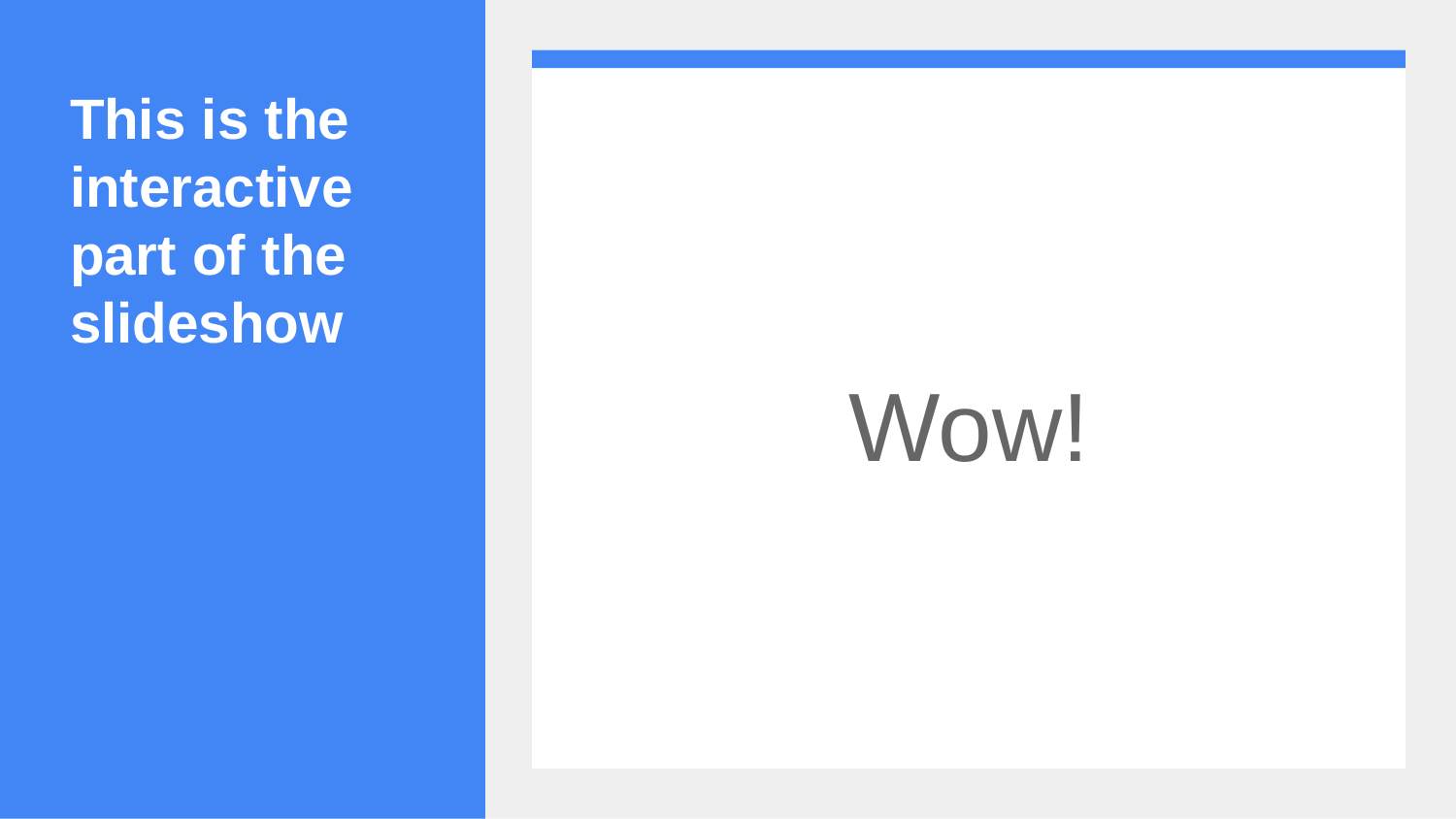

# This is the interactive part of the slideshow
Wow!